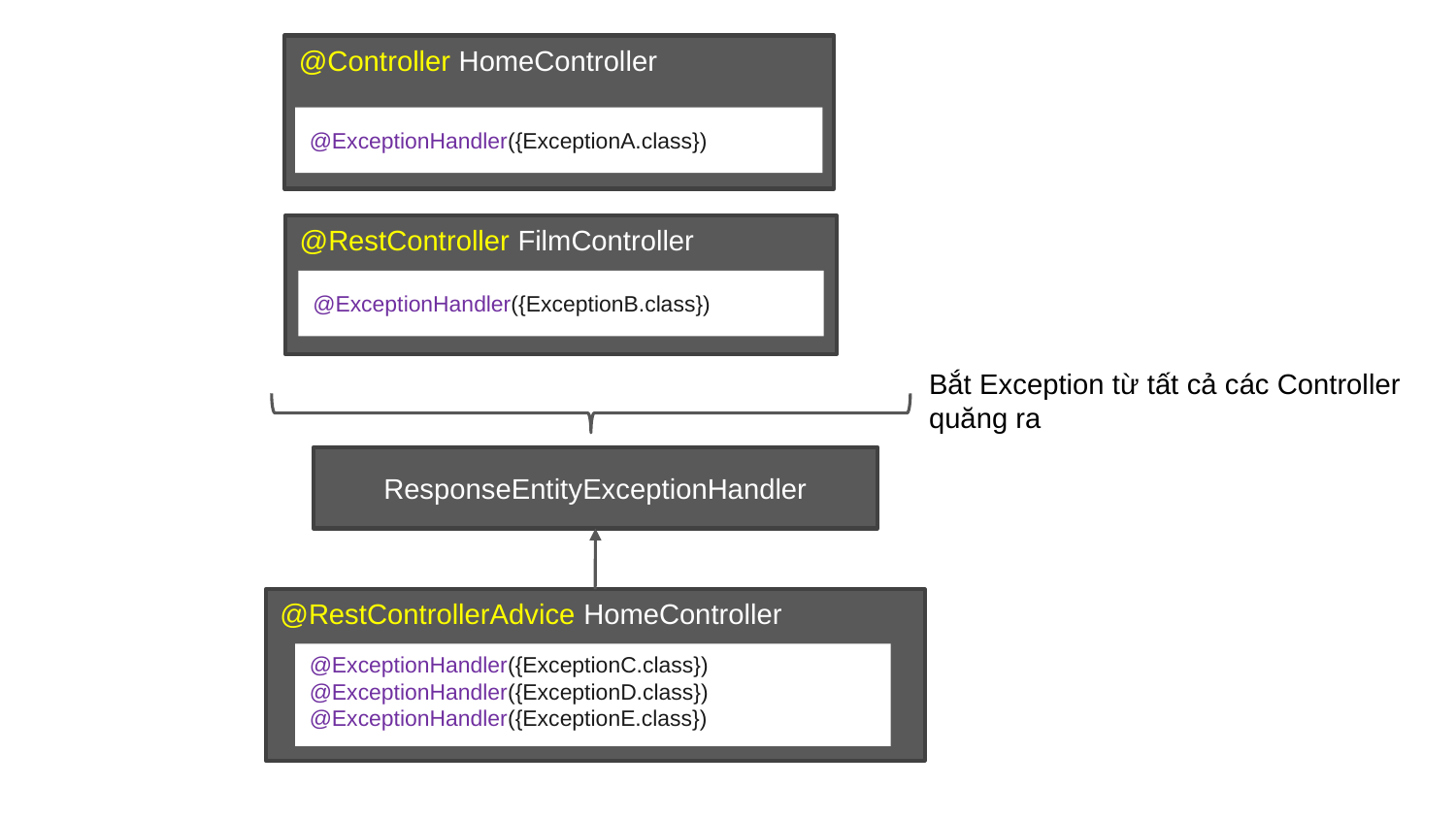

@Controller HomeController

@ExceptionHandler({ExceptionA.class})
@RestController FilmController
@ExceptionHandler({ExceptionB.class})
Bắt Exception từ tất cả các Controller
quăng ra
ResponseEntityExceptionHandler
@RestControllerAdvice HomeController
@ExceptionHandler({ExceptionC.class})
@ExceptionHandler({ExceptionD.class})
@ExceptionHandler({ExceptionE.class})